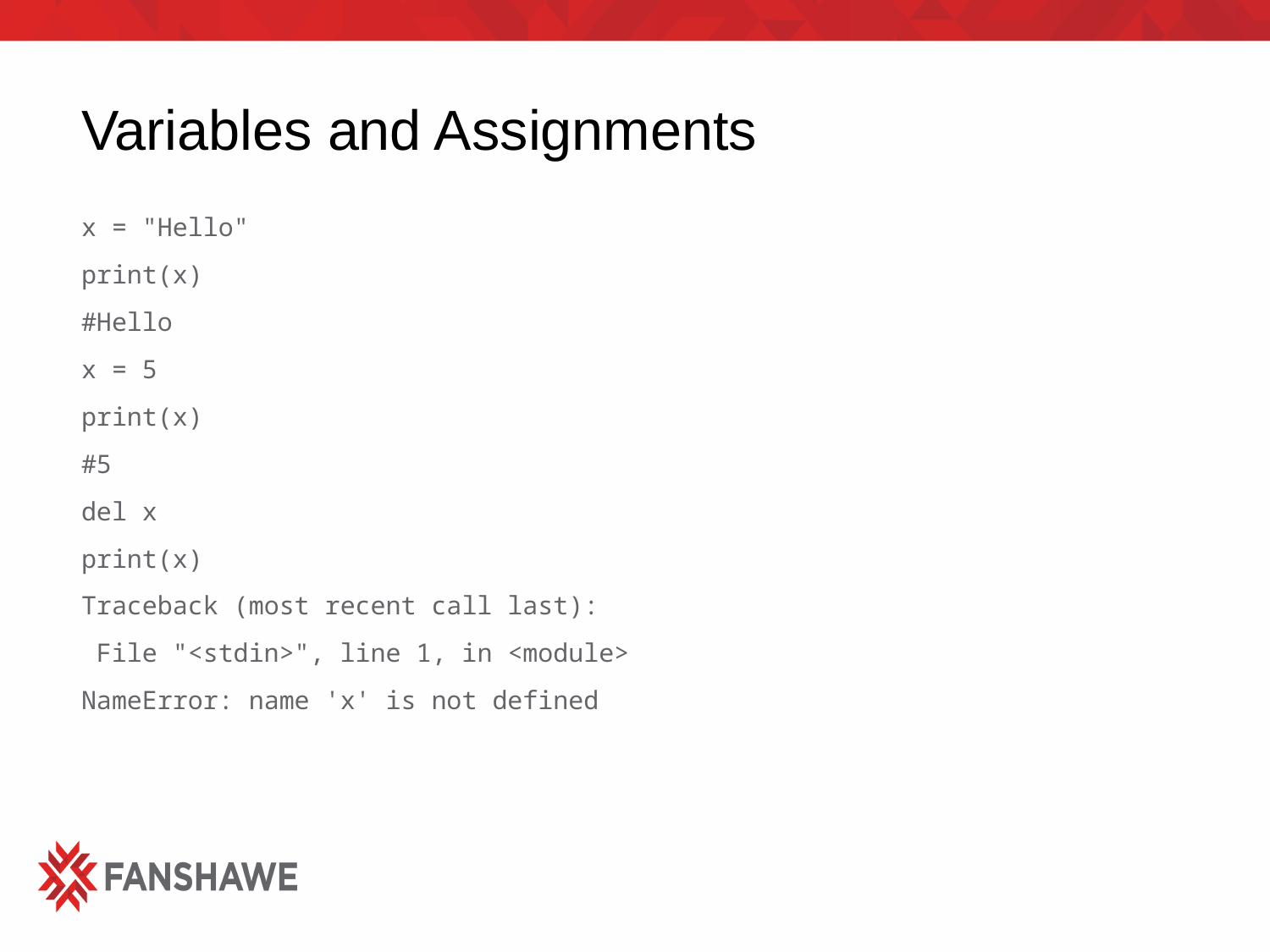

# Variables and Assignments
x = "Hello"
print(x)
#Hello
x = 5
print(x)
#5
del x
print(x)
Traceback (most recent call last):
 File "<stdin>", line 1, in <module>
NameError: name 'x' is not defined